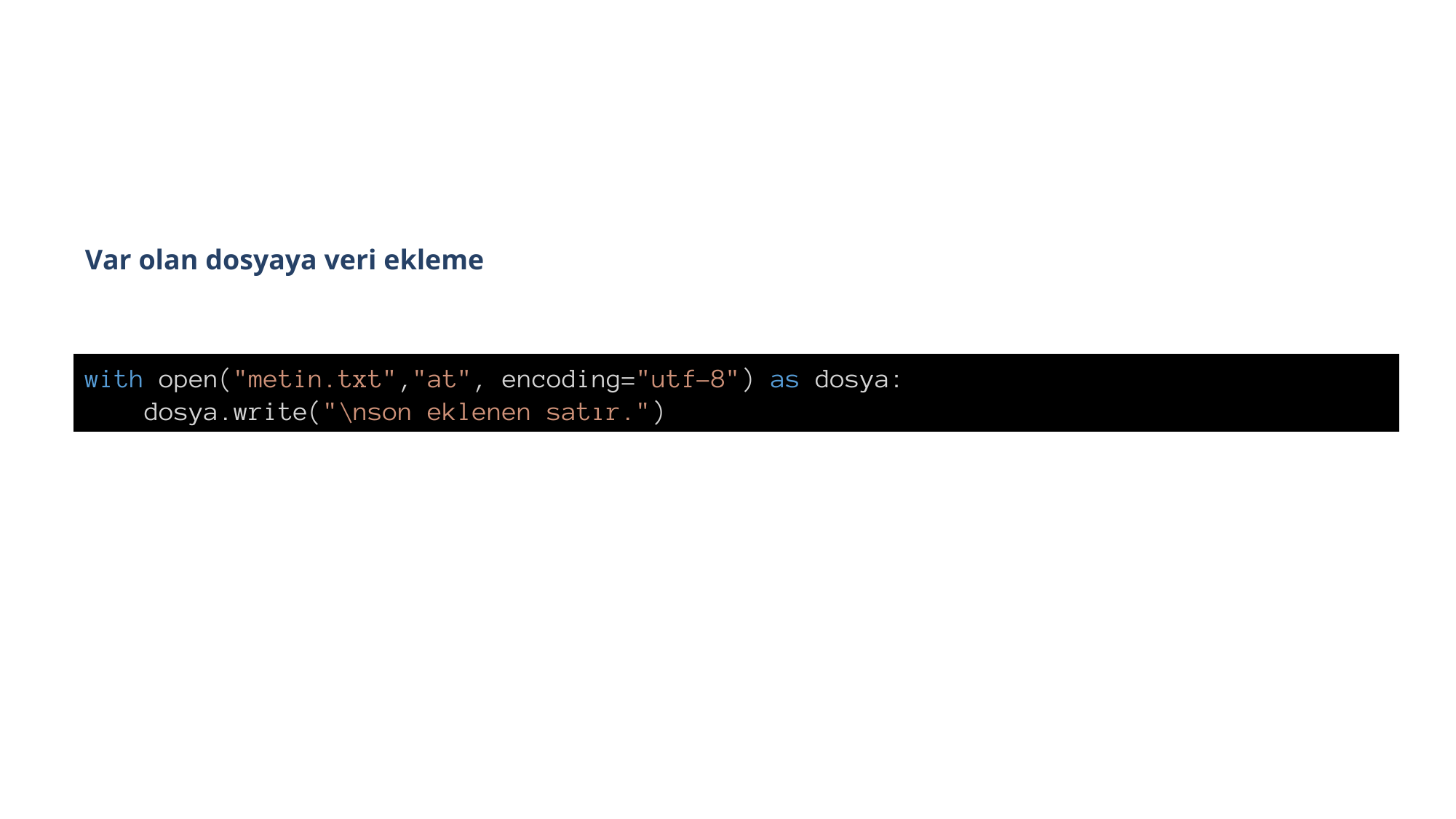

Var olan dosyaya veri ekleme
with open("metin.txt","at", encoding="utf-8") as dosya:
    dosya.write("\nson eklenen satır.")